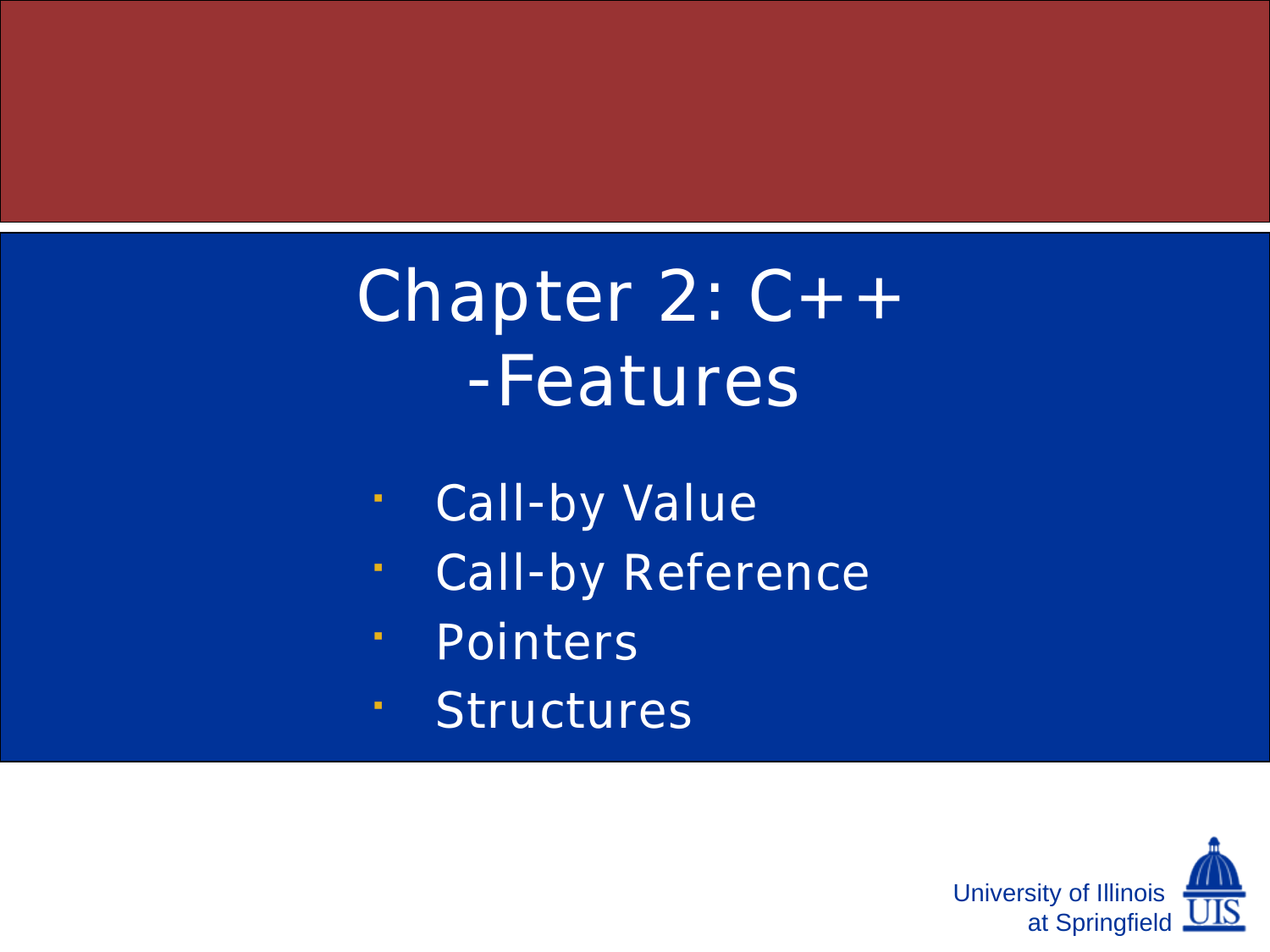

# Chapter 2: C++ -Features
Call-by Value
Call-by Reference
Pointers
Structures